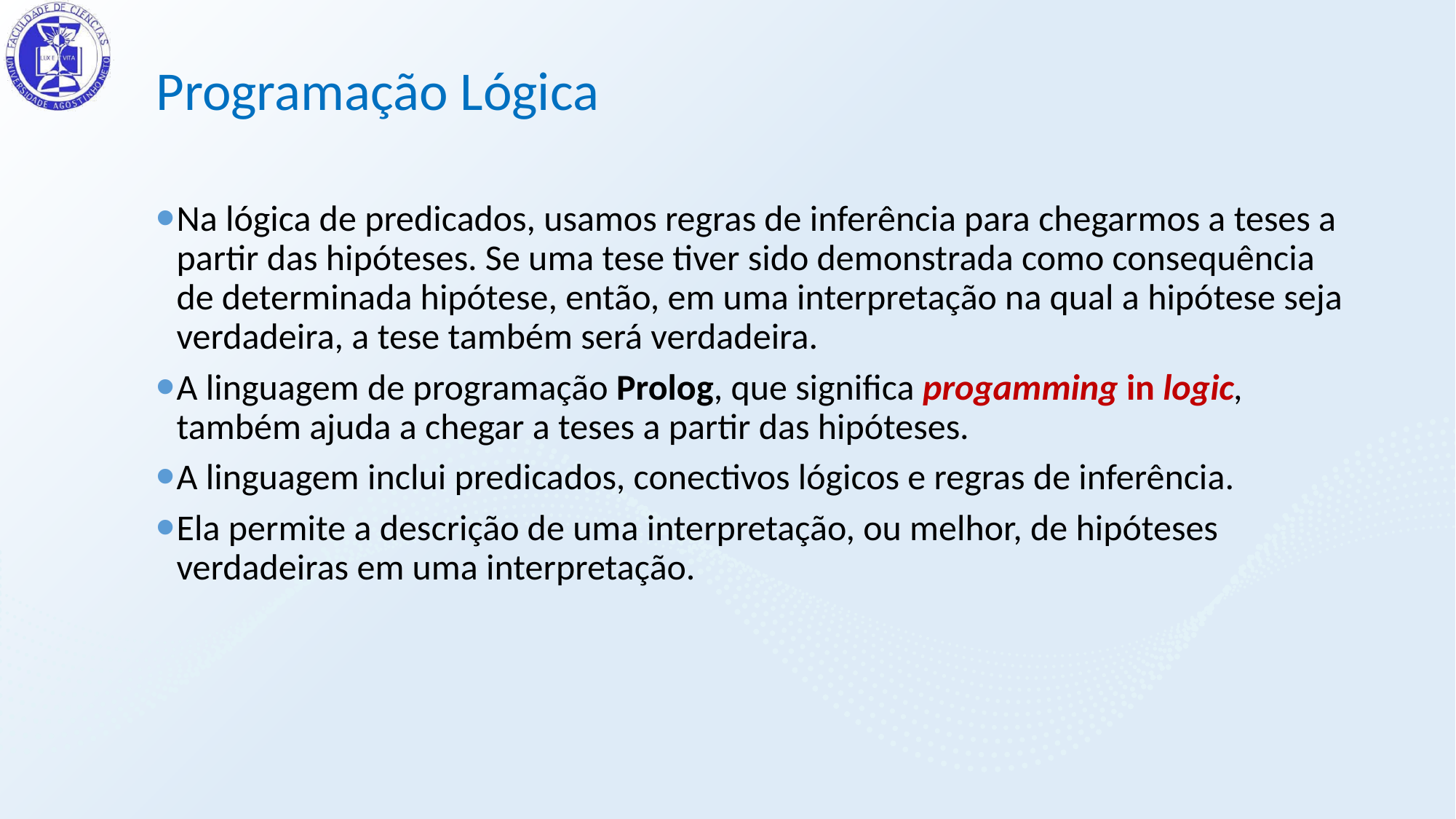

# Programação Lógica
Na lógica de predicados, usamos regras de inferência para chegarmos a teses a partir das hipóteses. Se uma tese tiver sido demonstrada como consequência de determinada hipótese, então, em uma interpretação na qual a hipótese seja verdadeira, a tese também será verdadeira.
A linguagem de programação Prolog, que significa progamming in logic, também ajuda a chegar a teses a partir das hipóteses.
A linguagem inclui predicados, conectivos lógicos e regras de inferência.
Ela permite a descrição de uma interpretação, ou melhor, de hipóteses verdadeiras em uma interpretação.